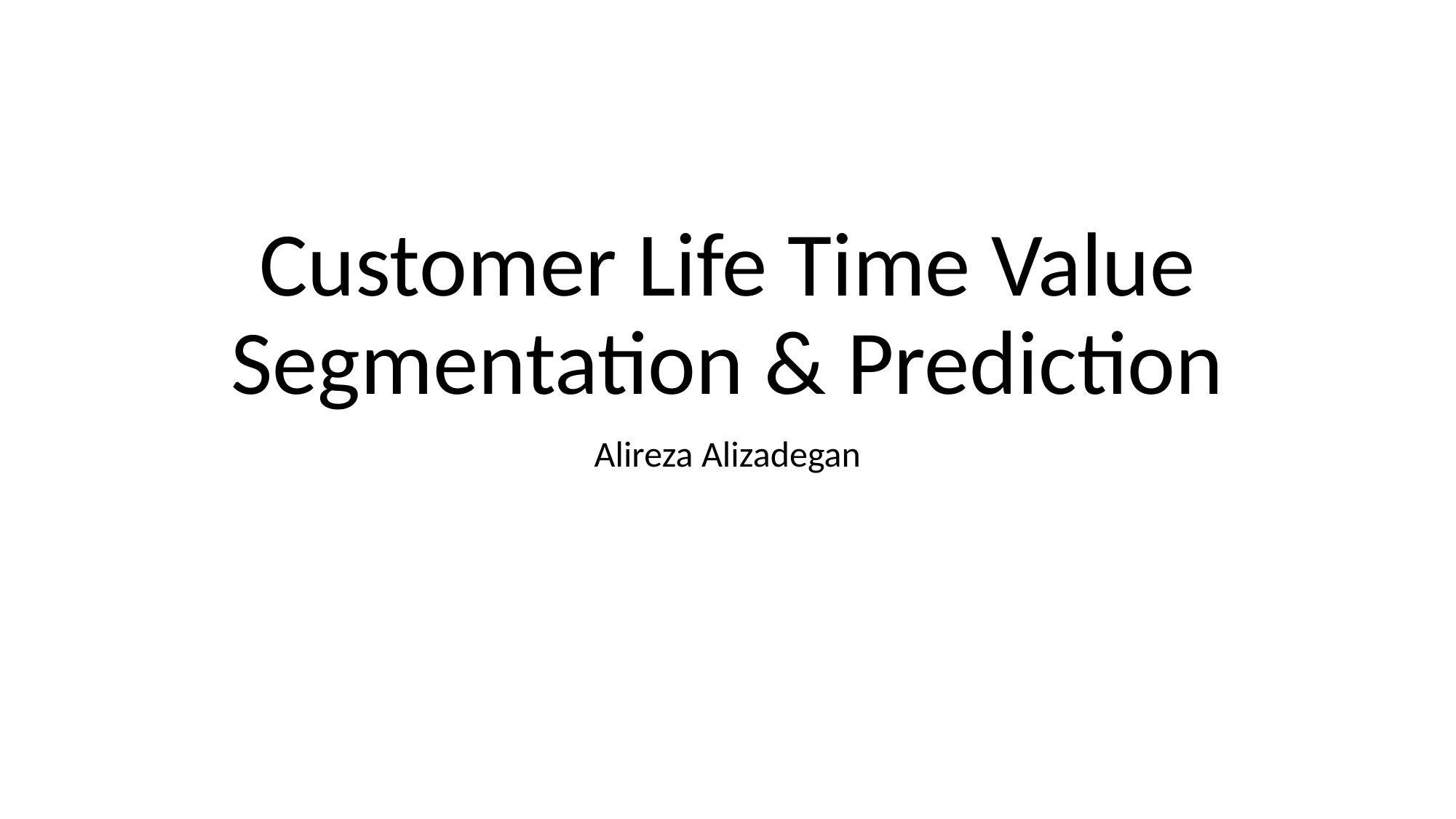

# Customer Life Time Value Segmentation & Prediction
Alireza Alizadegan